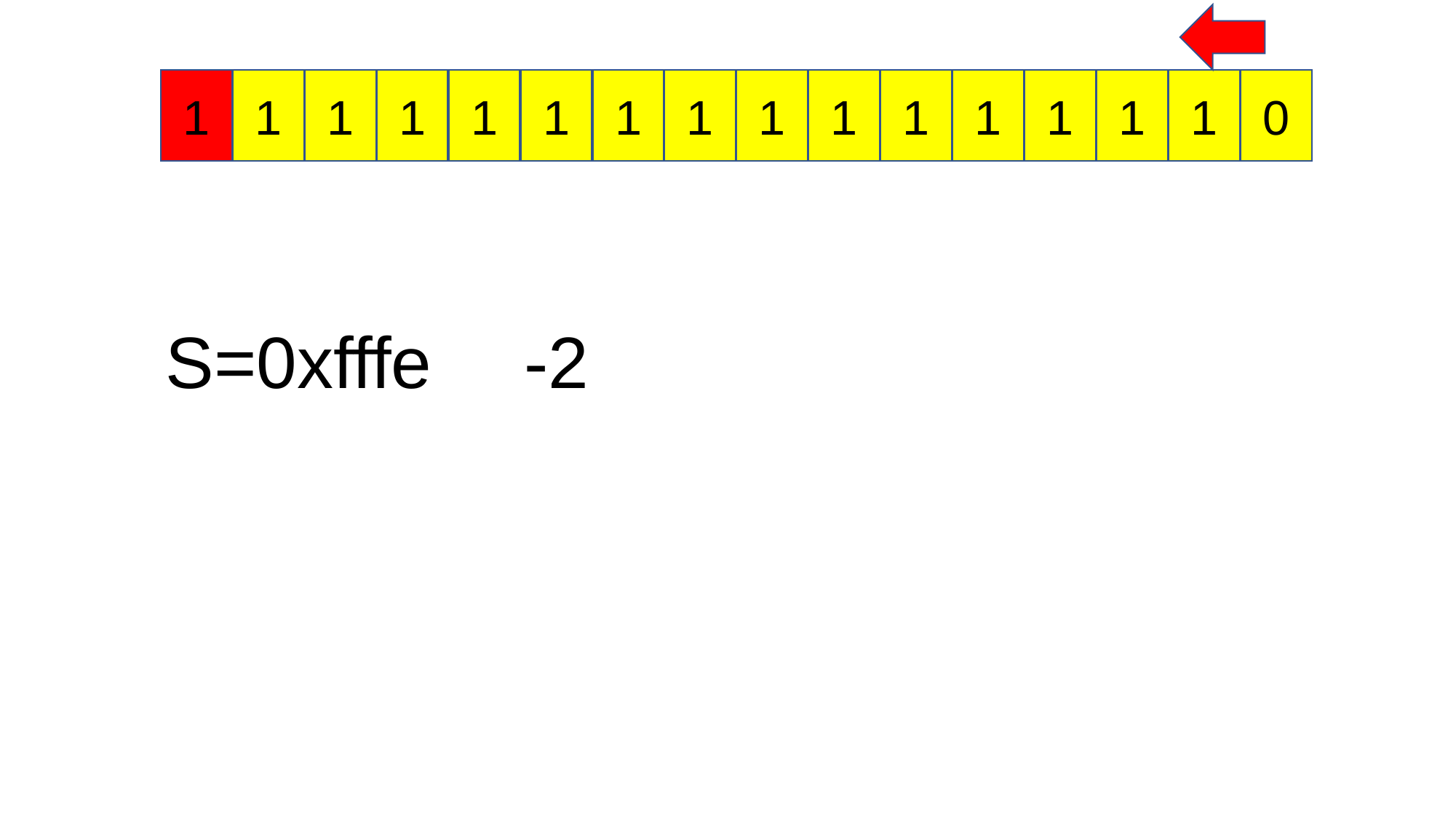

1
1
1
1
1
1
1
1
1
1
1
1
1
1
1
0
-2
S=0xfffe